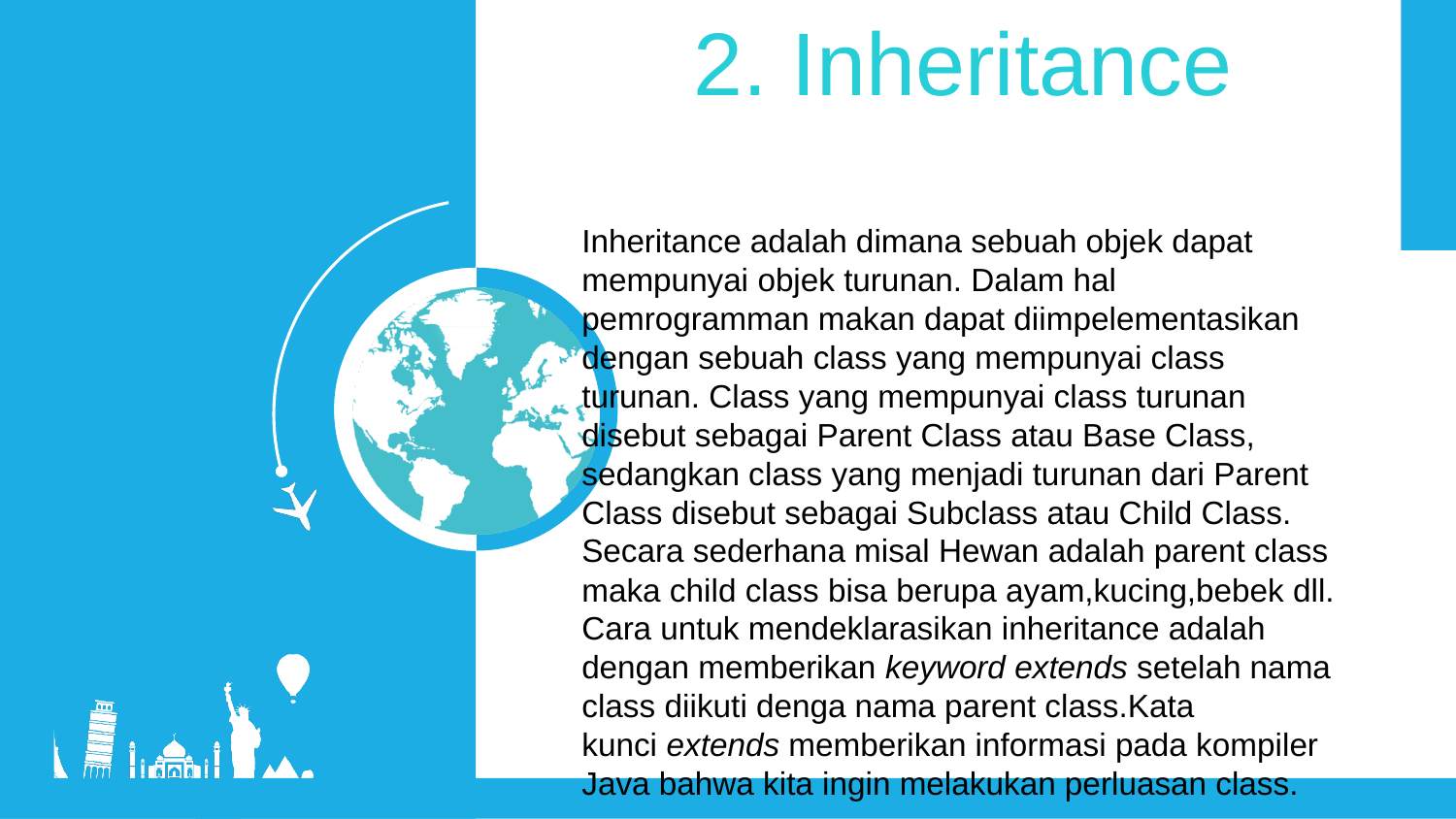

2. Inheritance

Inheritance adalah dimana sebuah objek dapat mempunyai objek turunan. Dalam hal pemrogramman makan dapat diimpelementasikan dengan sebuah class yang mempunyai class turunan. Class yang mempunyai class turunan disebut sebagai Parent Class atau Base Class, sedangkan class yang menjadi turunan dari Parent Class disebut sebagai Subclass atau Child Class. Secara sederhana misal Hewan adalah parent class maka child class bisa berupa ayam,kucing,bebek dll. Cara untuk mendeklarasikan inheritance adalah dengan memberikan keyword extends setelah nama class diikuti denga nama parent class.Kata kunci extends memberikan informasi pada kompiler Java bahwa kita ingin melakukan perluasan class.